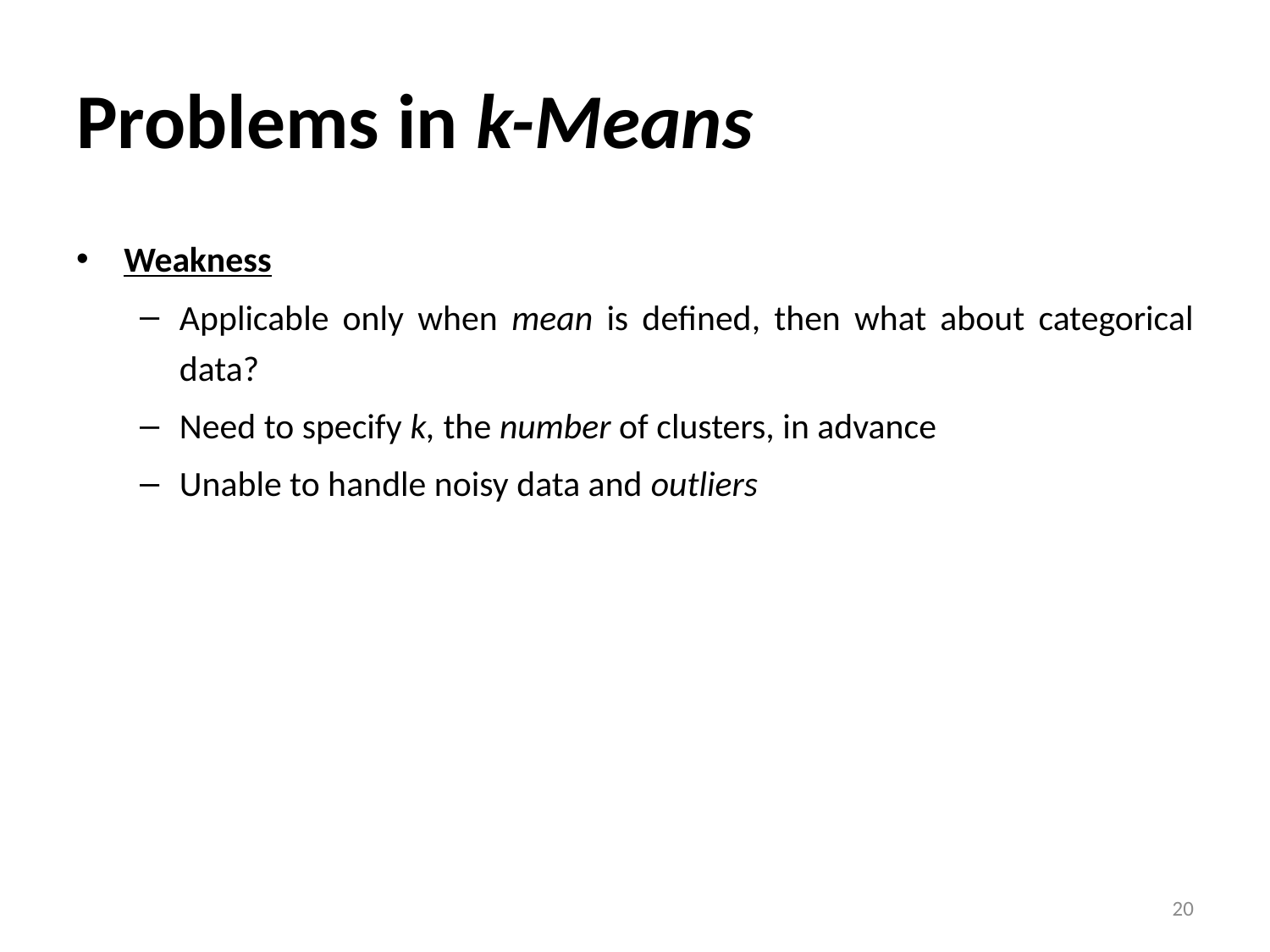

# Problems in k-Means
Weakness
Applicable only when mean is defined, then what about categorical data?
Need to specify k, the number of clusters, in advance
Unable to handle noisy data and outliers

20